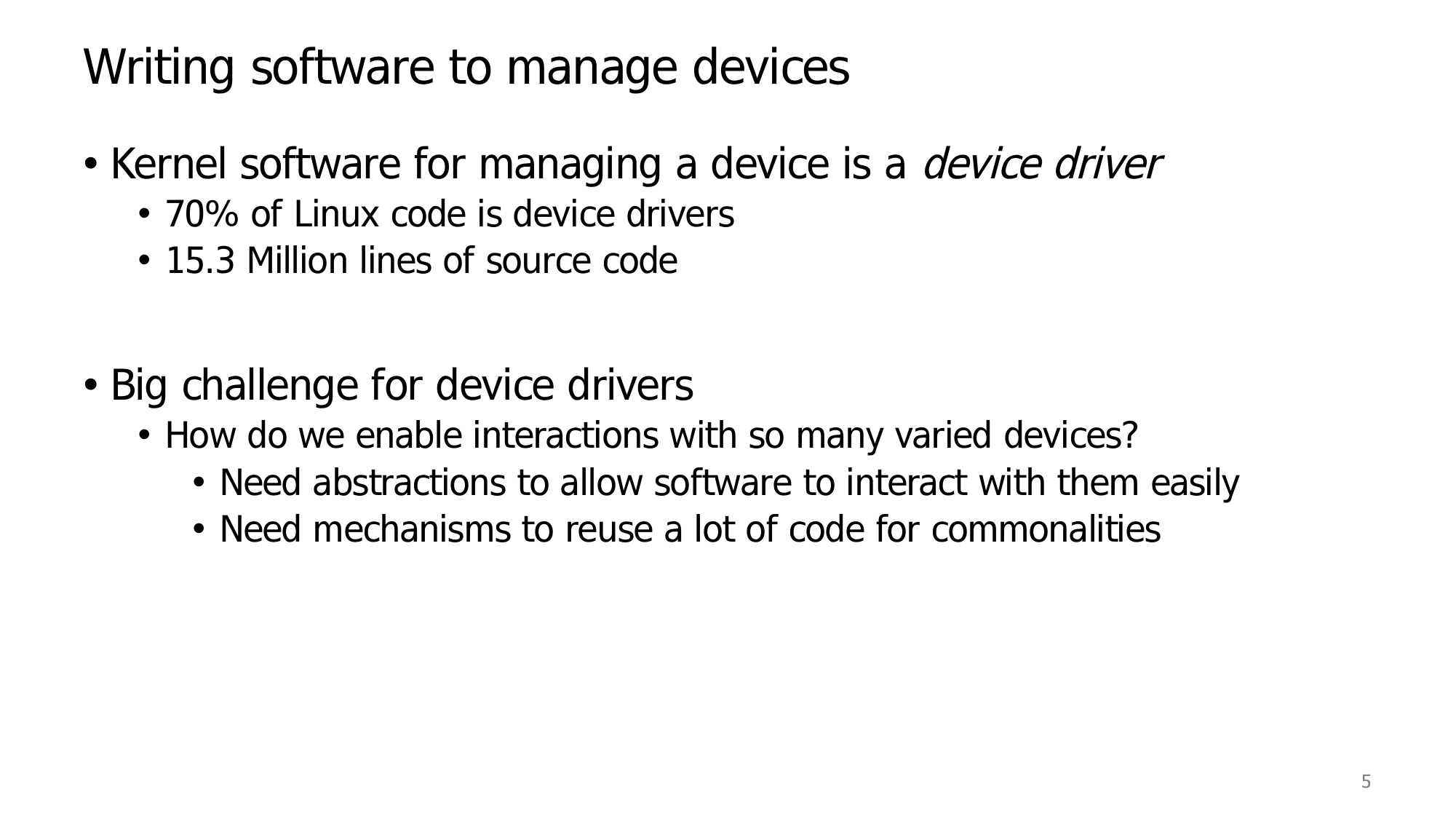

# Writing software to manage devices
Kernel software for managing a device is a device driver
70% of Linux code is device drivers
15.3 Million lines of source code

Big challenge for device drivers
How do we enable interactions with so many varied devices?
Need abstractions to allow software to interact with them easily
Need mechanisms to reuse a lot of code for commonalities
5